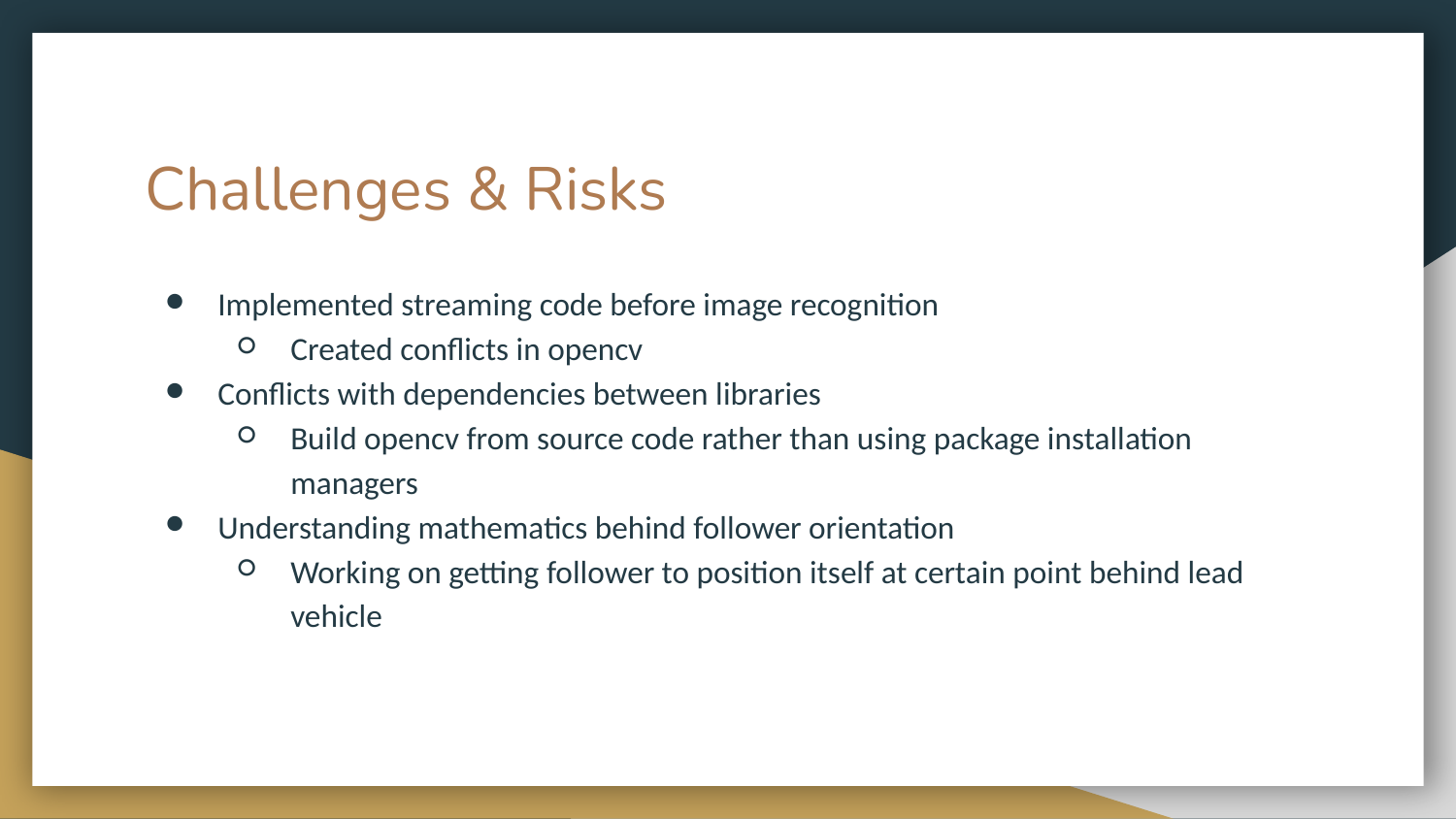

# Challenges & Risks
Implemented streaming code before image recognition
Created conflicts in opencv
Conflicts with dependencies between libraries
Build opencv from source code rather than using package installation managers
Understanding mathematics behind follower orientation
Working on getting follower to position itself at certain point behind lead vehicle